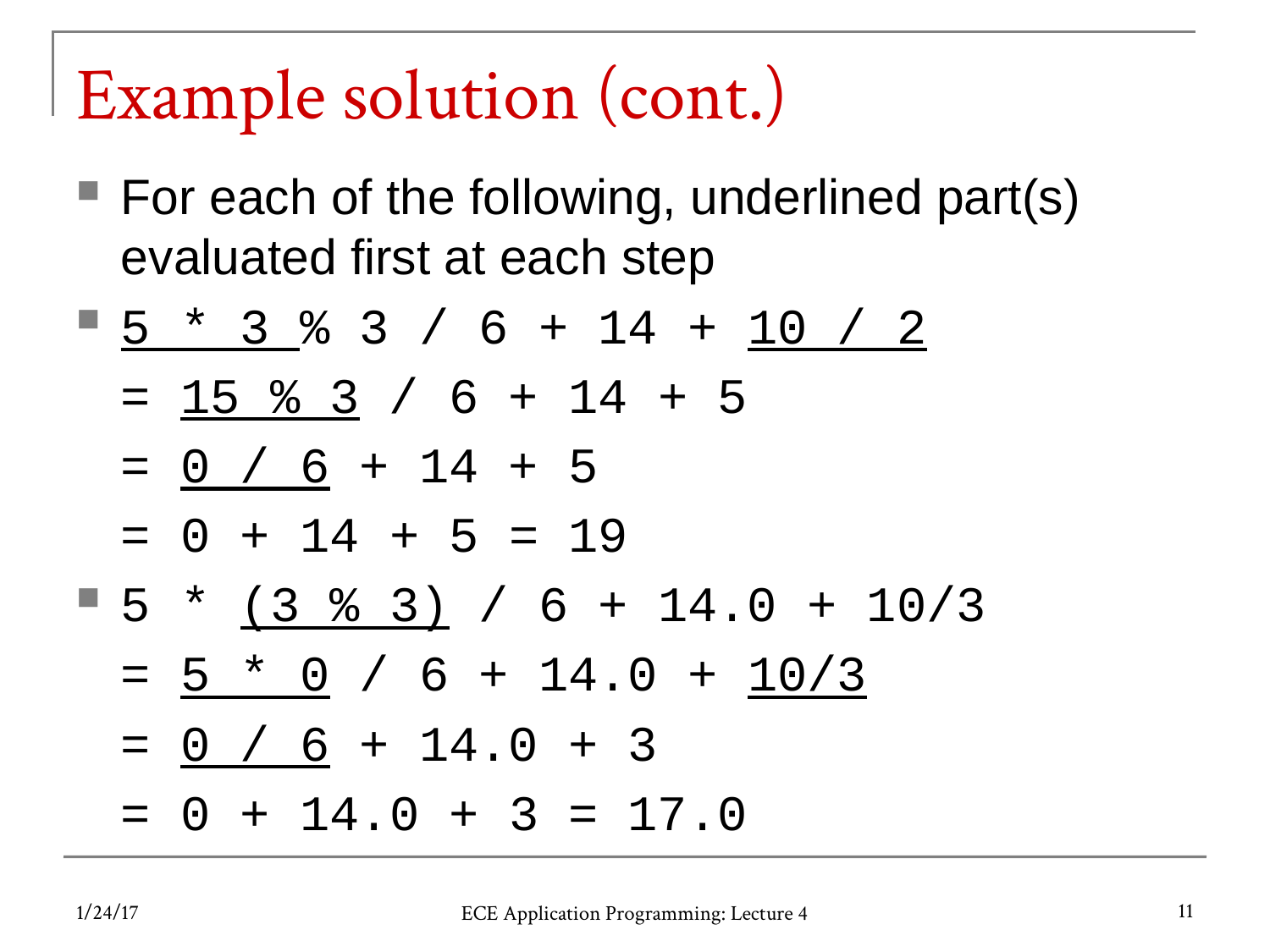

# Example solution (cont.)
For each of the following, underlined part(s) evaluated first at each step
5 * 3 % 3 / 6 + 14 + 10 / 2
	= 15 % 3 / 6 + 14 + 5
	= 0 / 6 + 14 + 5
	= 0 + 14 + 5 = 19
5 * (3 % 3) / 6 + 14.0 + 10/3
	= 5 * 0 / 6 + 14.0 + 10/3
	= 0 / 6 + 14.0 + 3
	= 0 + 14.0 + 3 = 17.0
1/24/17
11
ECE Application Programming: Lecture 4